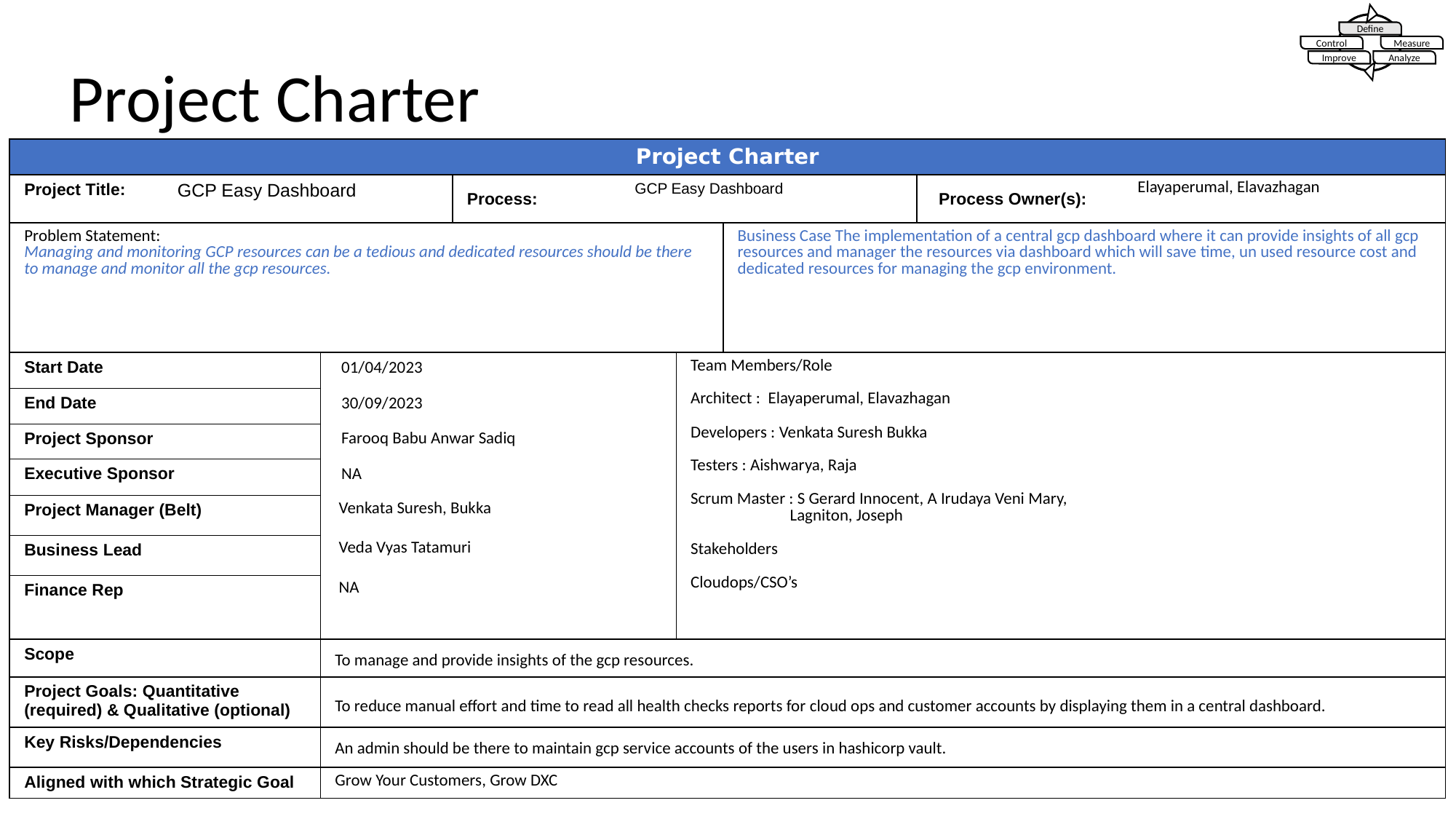

Define
Control
Measure
Improve
Analyze

# Project Charter
| Project Charter |  |  |  |  |  |  |  |  |
| --- | --- | --- | --- | --- | --- | --- | --- | --- |
| Project Title: | GCP Easy Dashboard |  | Process: | GCP Easy Dashboard |  |  | Process Owner(s): | Elayaperumal, Elavazhagan |
| Problem Statement: Managing and monitoring GCP resources can be a tedious and dedicated resources should be there to manage and monitor all the gcp resources. |  |  |  |  |  | Business Case The implementation of a central gcp dashboard where it can provide insights of all gcp resources and manager the resources via dashboard which will save time, un used resource cost and dedicated resources for managing the gcp environment. |  |  |
| Start Date | DD/MM/YYYY | 01/04/2023 |  | Team Members/Role <Who will be part of the team and what role will they play?> Stakeholders | Team Members/Role Architect : Elayaperumal, Elavazhagan Developers : Venkata Suresh Bukka Testers : Aishwarya, Raja Scrum Master : S Gerard Innocent, A Irudaya Veni Mary, Lagniton, Joseph Stakeholders Cloudops/CSO’s |  |  |  |
| End Date | DD/MM/YYYY | 30/09/2023 |  |  |  |  |  |  |
| Project Sponsor | <Who supports this project from a management perspective?> | Farooq Babu Anwar Sadiq |  |  |  |  |  |  |
| Executive Sponsor | <Who has the authority to make executive decisions regarding this project?> | NA |  |  |  |  |  |  |
| Project Manager (Belt) |  | Venkata Suresh, Bukka |  |  |  |  |  |  |
| Business Lead |  | Veda Vyas Tatamuri |  |  |  |  |  |  |
| Finance Rep |  | NA |  |  |  |  |  |  |
| Scope | IS: / IS NOT | To manage and provide insights of the gcp resources. |  |  |  |  |  |  |
| Project Goals: Quantitative (required) & Qualitative (optional) |  | To reduce manual effort and time to read all health checks reports for cloud ops and customer accounts by displaying them in a central dashboard. |  |  |  |  |  |  |
| Key Risks/Dependencies |  | An admin should be there to maintain gcp service accounts of the users in hashicorp vault. |  |  |  |  |  |  |
| Aligned with which Strategic Goal |  | Grow Your Customers, Grow DXC |  |  |  |  |  |  |